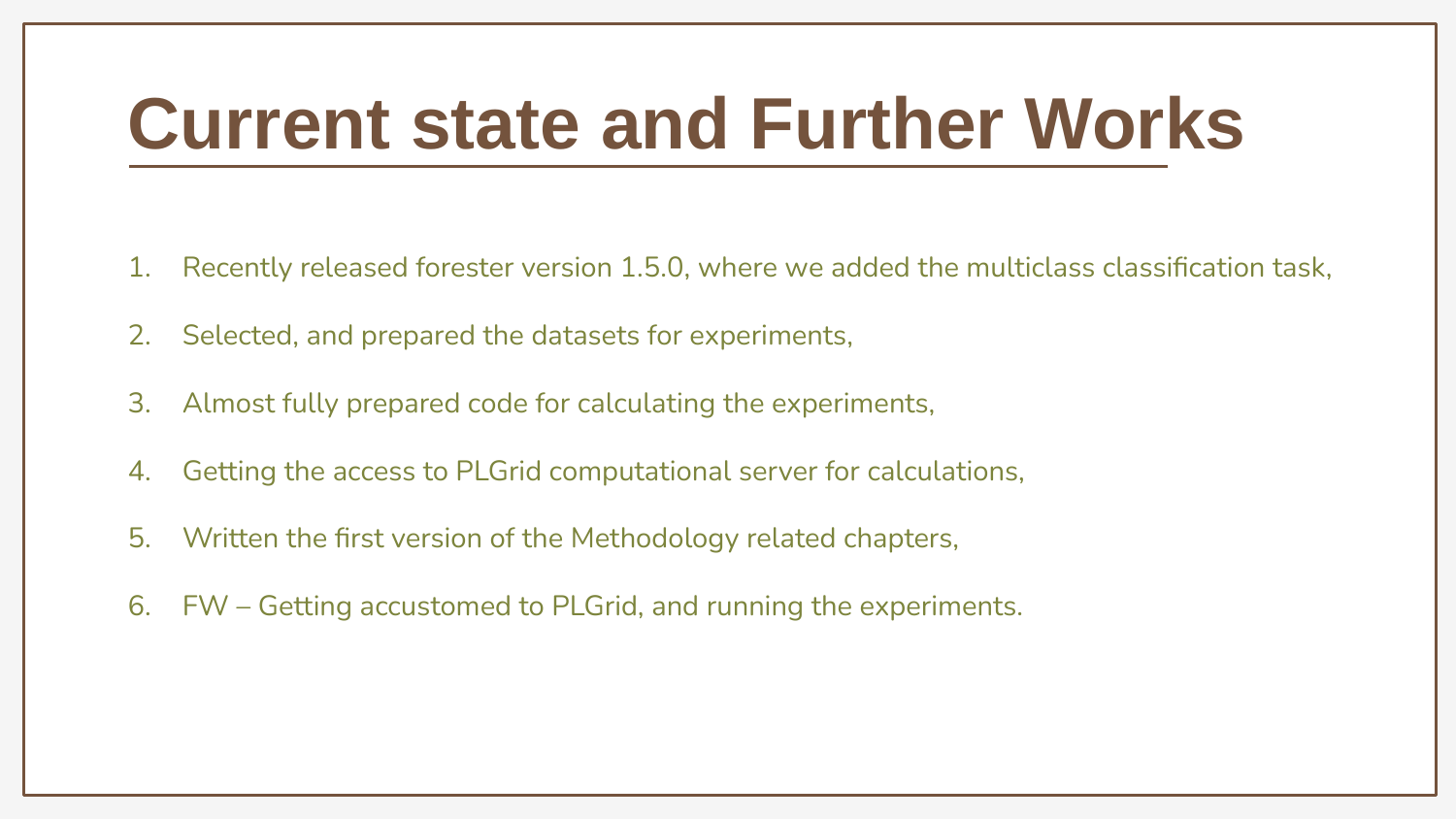

Current state and Further Works
Recently released forester version 1.5.0, where we added the multiclass classification task,
Selected, and prepared the datasets for experiments,
Almost fully prepared code for calculating the experiments,
Getting the access to PLGrid computational server for calculations,
Written the first version of the Methodology related chapters,
FW – Getting accustomed to PLGrid, and running the experiments.